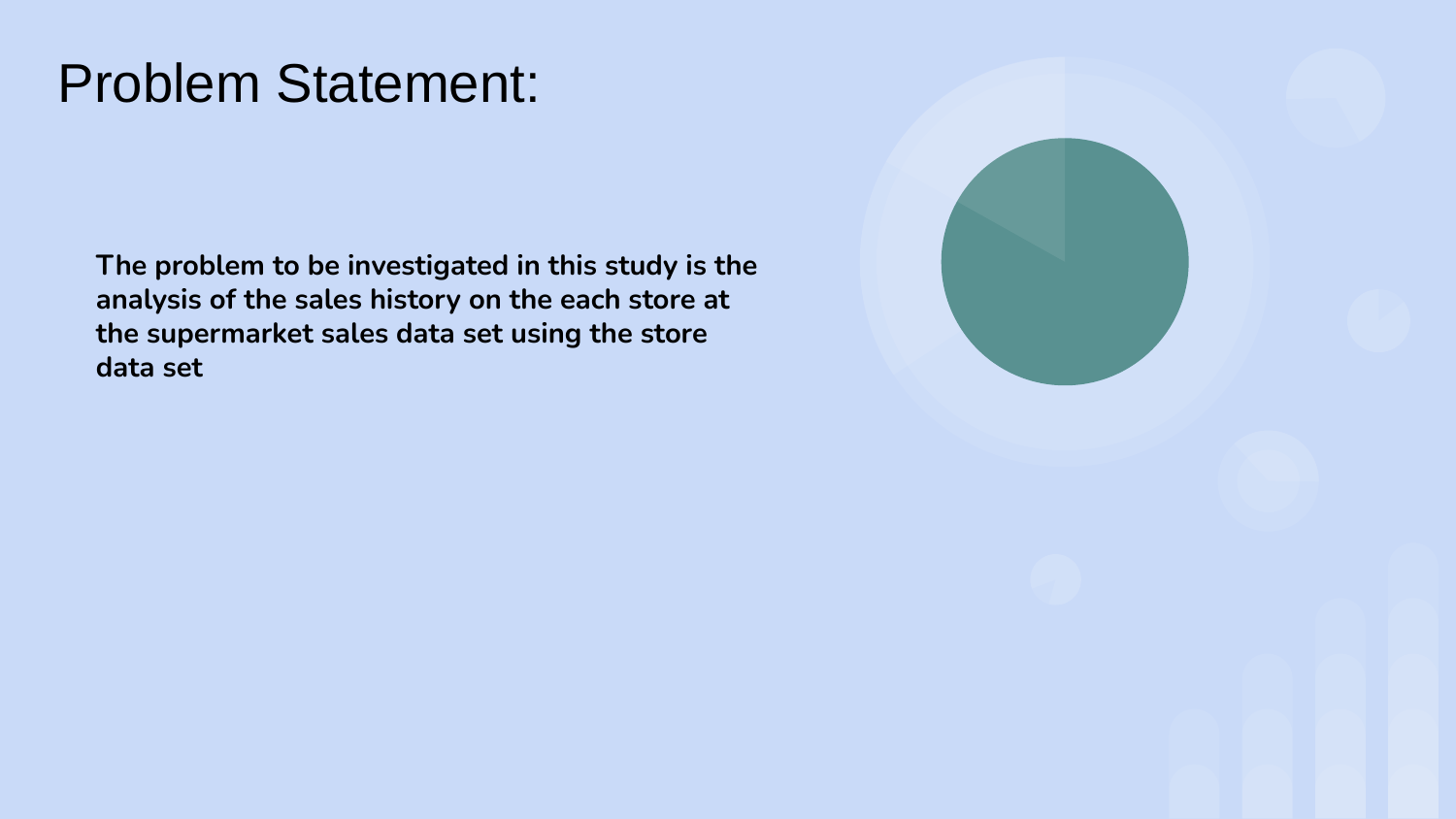

Problem Statement:
The problem to be investigated in this study is the analysis of the sales history on the each store at the supermarket sales data set using the store data set